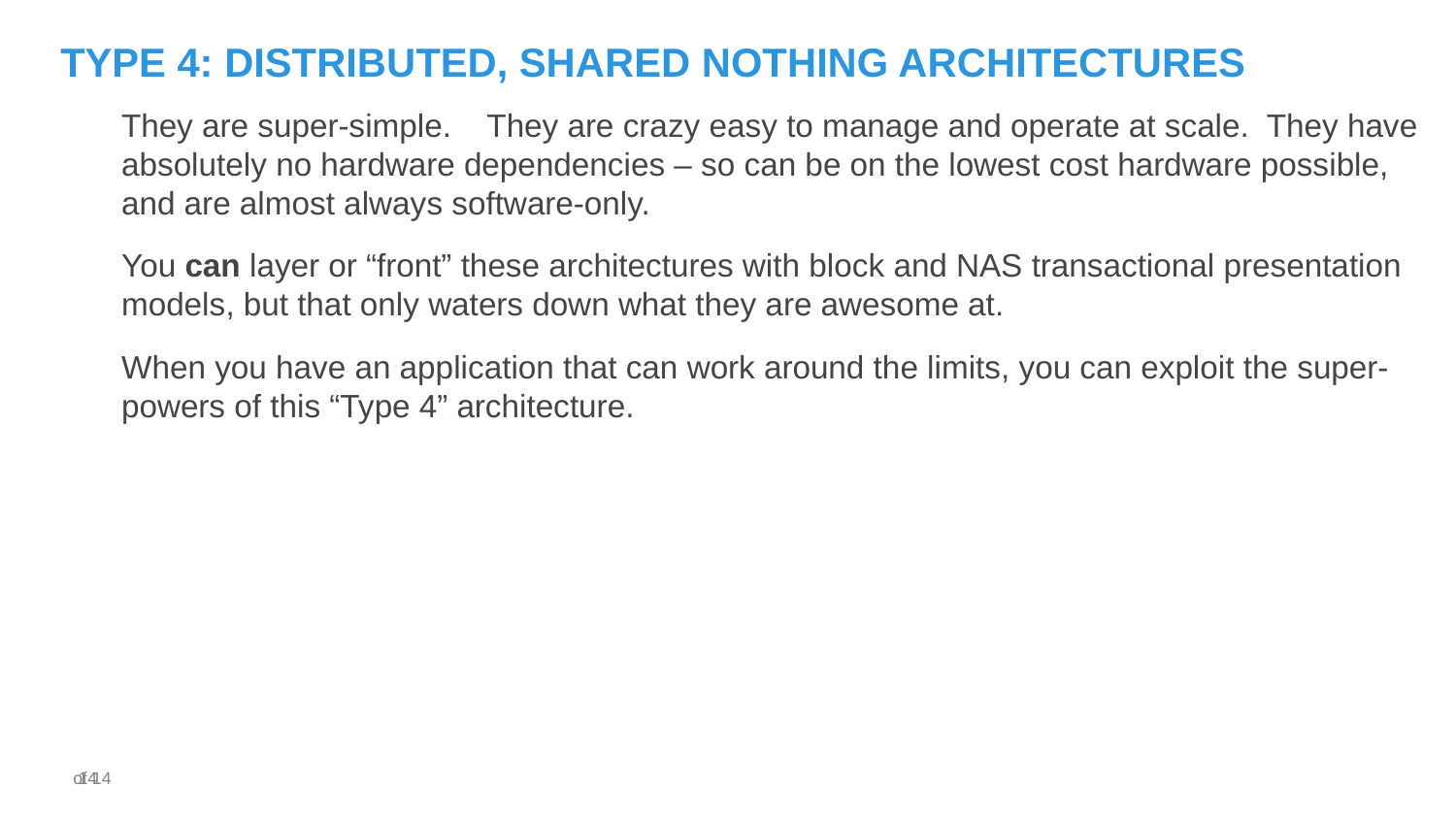

# Type 4: Distributed, shared nothing architectures
They are super-simple.    They are crazy easy to manage and operate at scale.  They have absolutely no hardware dependencies – so can be on the lowest cost hardware possible, and are almost always software-only.
You can layer or “front” these architectures with block and NAS transactional presentation models, but that only waters down what they are awesome at.
When you have an application that can work around the limits, you can exploit the super-powers of this “Type 4” architecture.